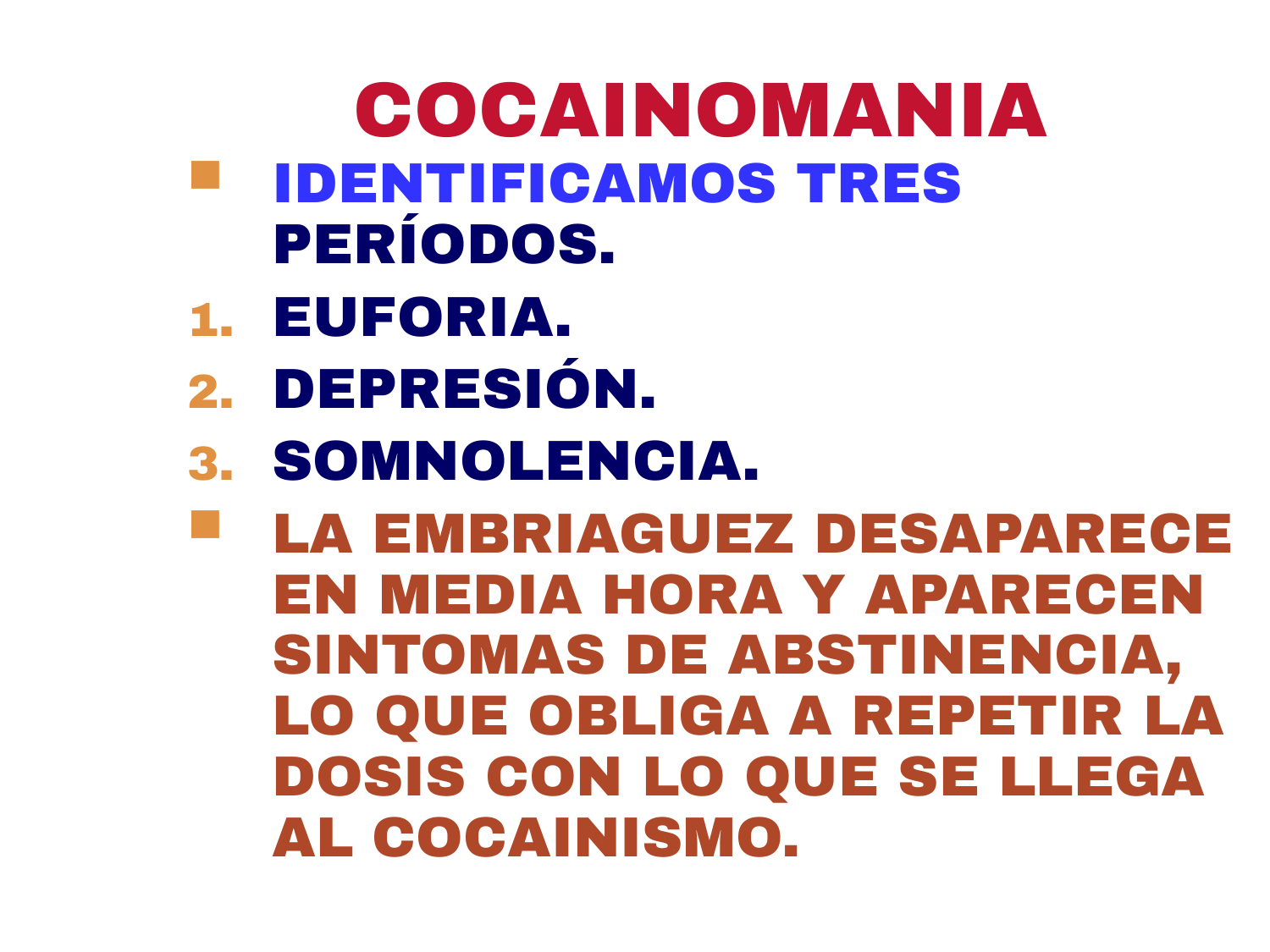

# COCAINOMANIA
IDENTIFICAMOS TRES PERÍODOS.
EUFORIA.
DEPRESIÓN.
SOMNOLENCIA.
LA EMBRIAGUEZ DESAPARECE EN MEDIA HORA Y APARECEN SINTOMAS DE ABSTINENCIA, LO QUE OBLIGA A REPETIR LA DOSIS CON LO QUE SE LLEGA AL COCAINISMO.